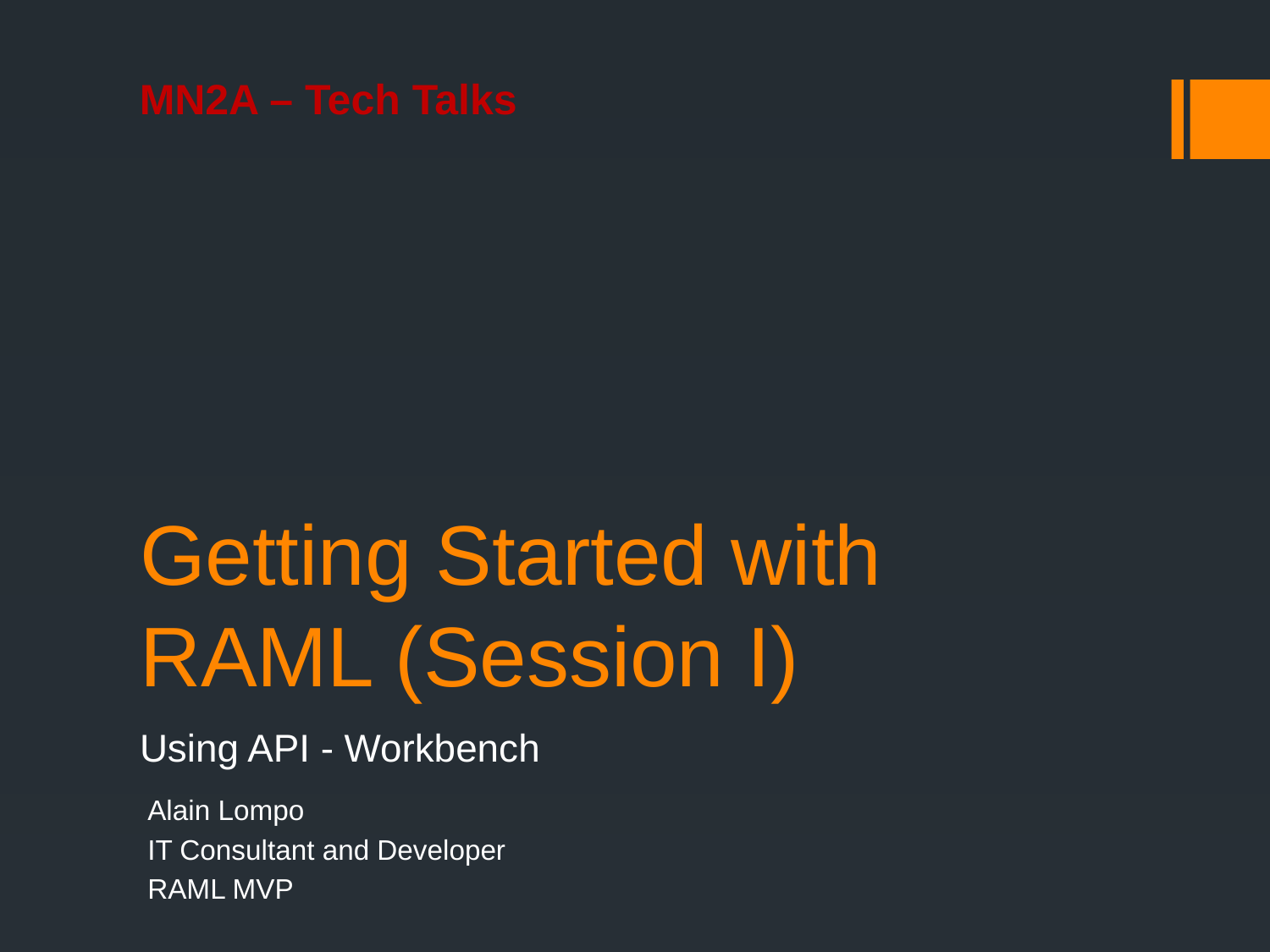

# Getting Started with RAML (Session I)
Using API - Workbench
Alain Lompo
IT Consultant and Developer
RAML MVP